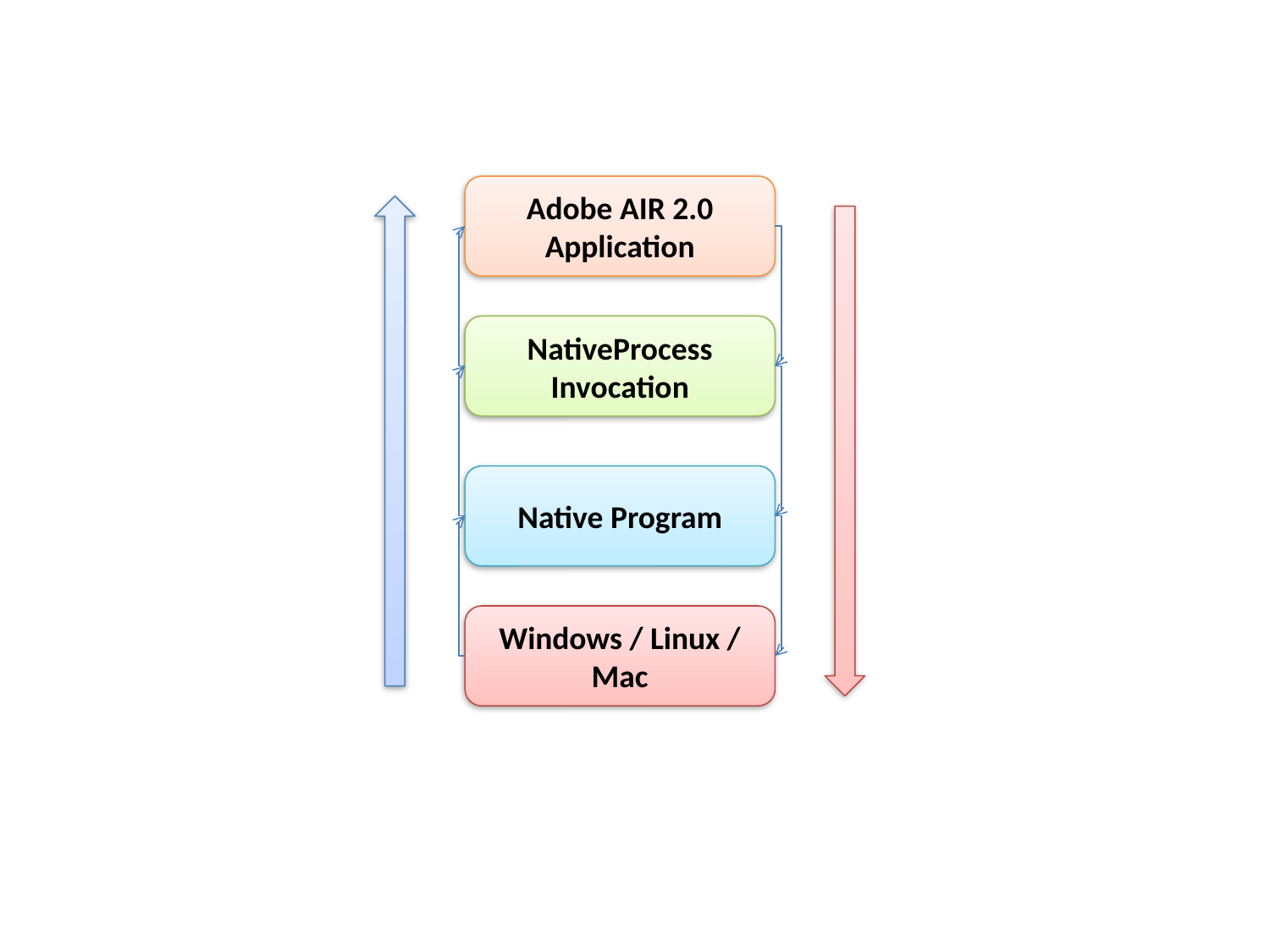

Adobe AIR 2.0 Application

NativeProcess Invocation
Native Program
Windows / Linux / Mac